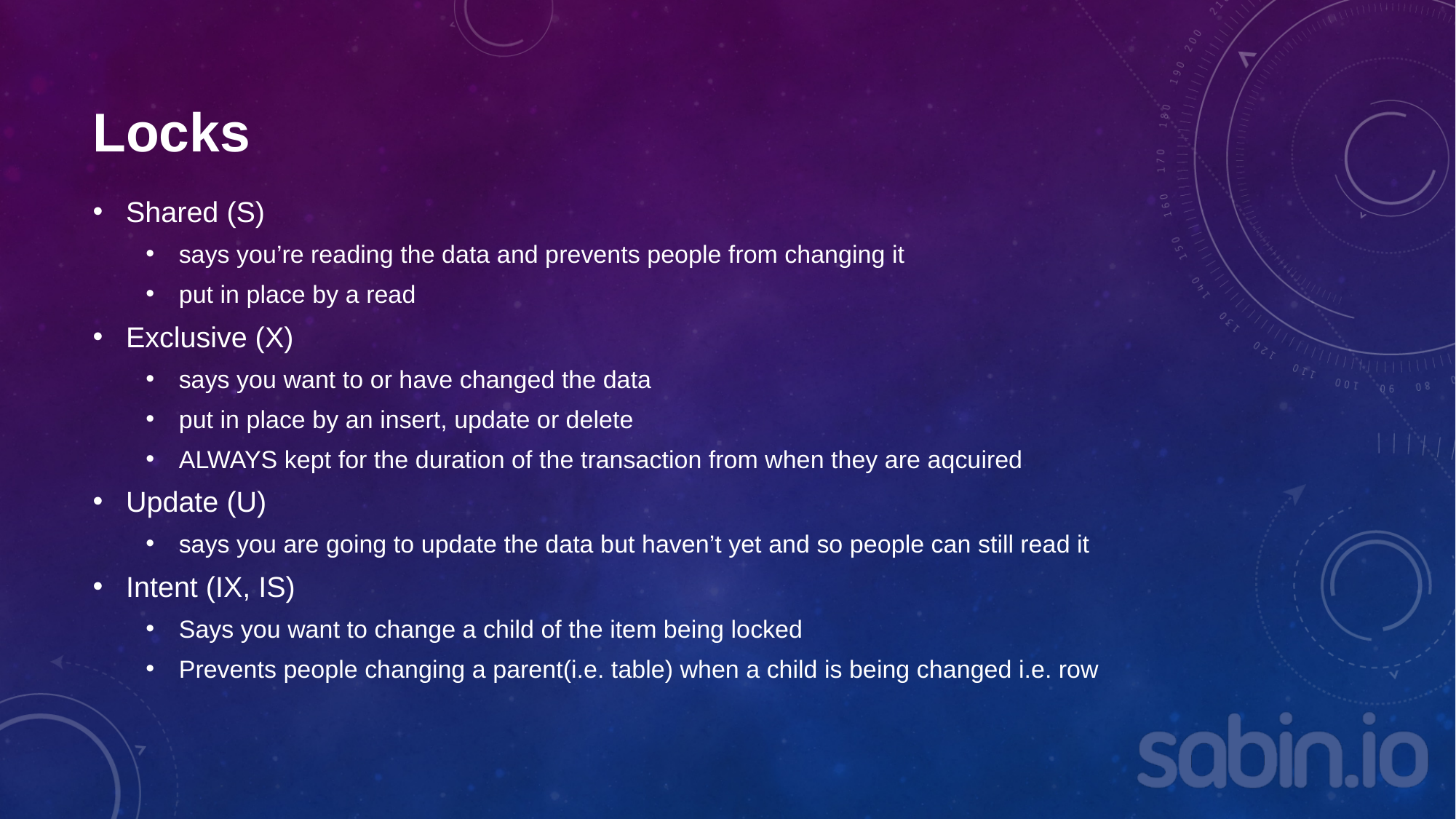

# Locks
Shared (S)
says you’re reading the data and prevents people from changing it
put in place by a read
Exclusive (X)
says you want to or have changed the data
put in place by an insert, update or delete
ALWAYS kept for the duration of the transaction from when they are aqcuired
Update (U)
says you are going to update the data but haven’t yet and so people can still read it
Intent (IX, IS)
Says you want to change a child of the item being locked
Prevents people changing a parent(i.e. table) when a child is being changed i.e. row